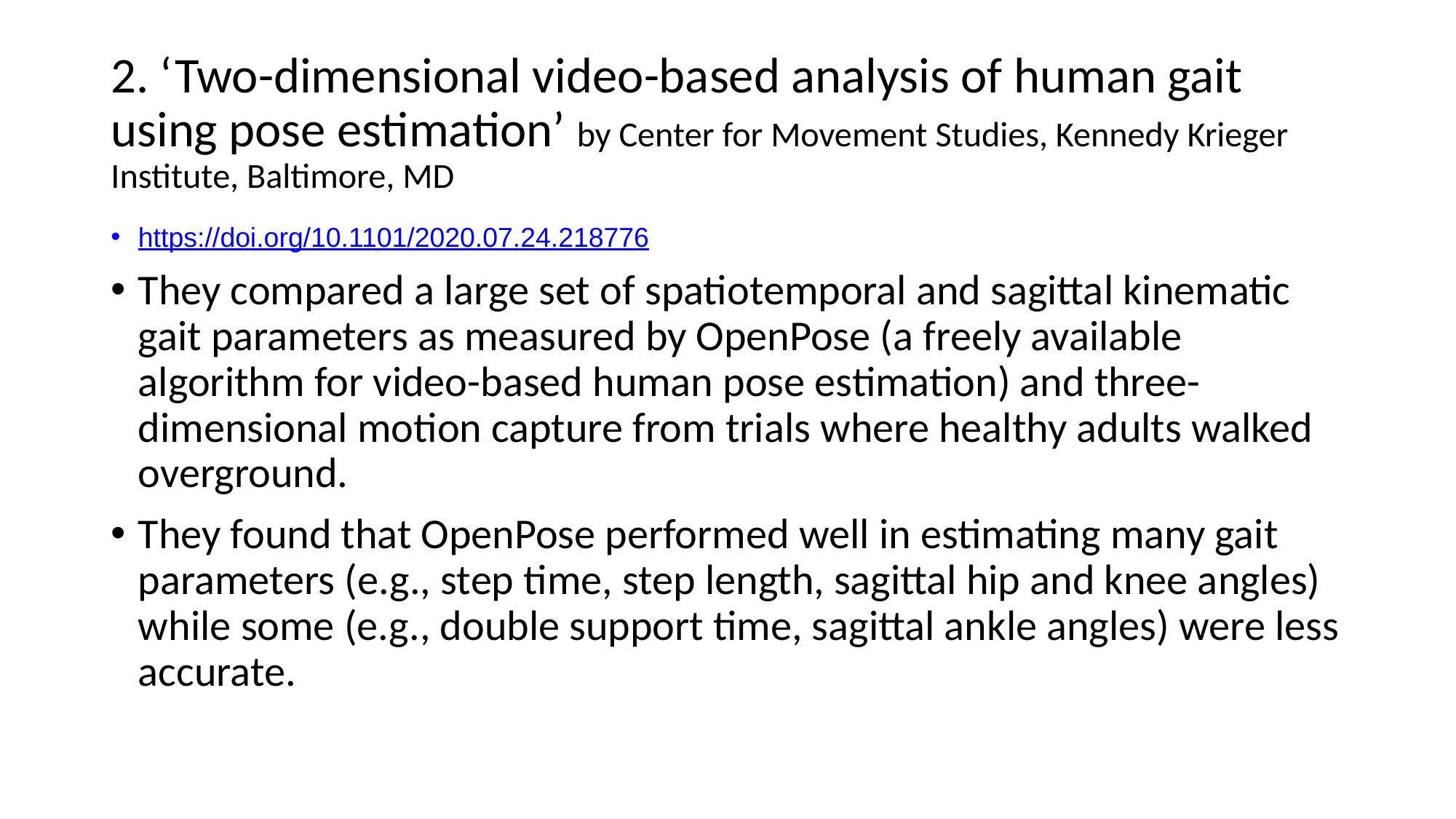

# 2. ‘Two-dimensional video-based analysis of human gait using pose estimation’ by Center for Movement Studies, Kennedy Krieger Institute, Baltimore, MD
https://doi.org/10.1101/2020.07.24.218776
They compared a large set of spatiotemporal and sagittal kinematic gait parameters as measured by OpenPose (a freely available algorithm for video-based human pose estimation) and three-dimensional motion capture from trials where healthy adults walked overground.
They found that OpenPose performed well in estimating many gait parameters (e.g., step time, step length, sagittal hip and knee angles) while some (e.g., double support time, sagittal ankle angles) were less accurate.